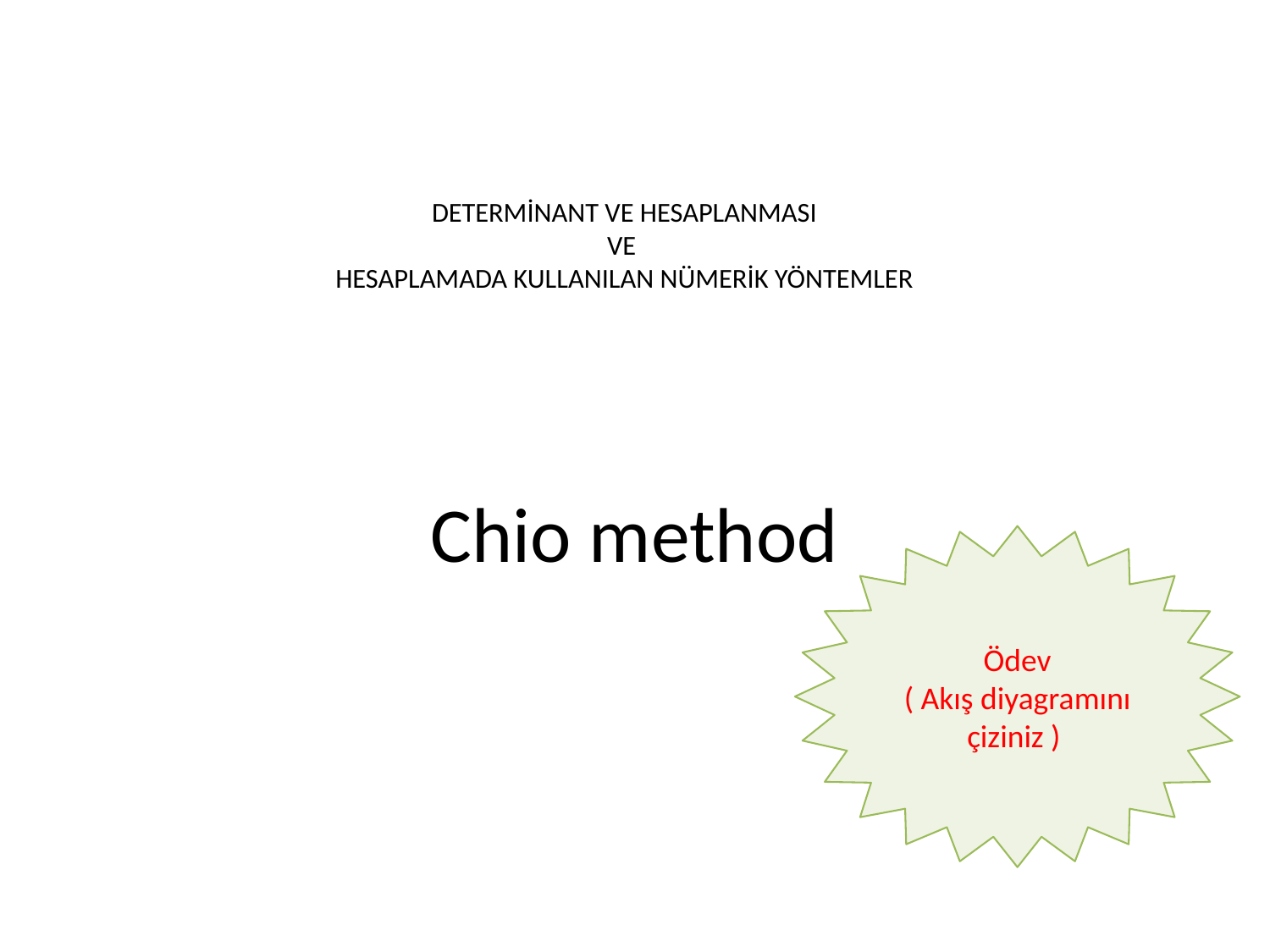

# DETERMİNANT VE HESAPLANMASI VE HESAPLAMADA KULLANILAN NÜMERİK YÖNTEMLER
Chio method
Ödev
( Akış diyagramını çiziniz )